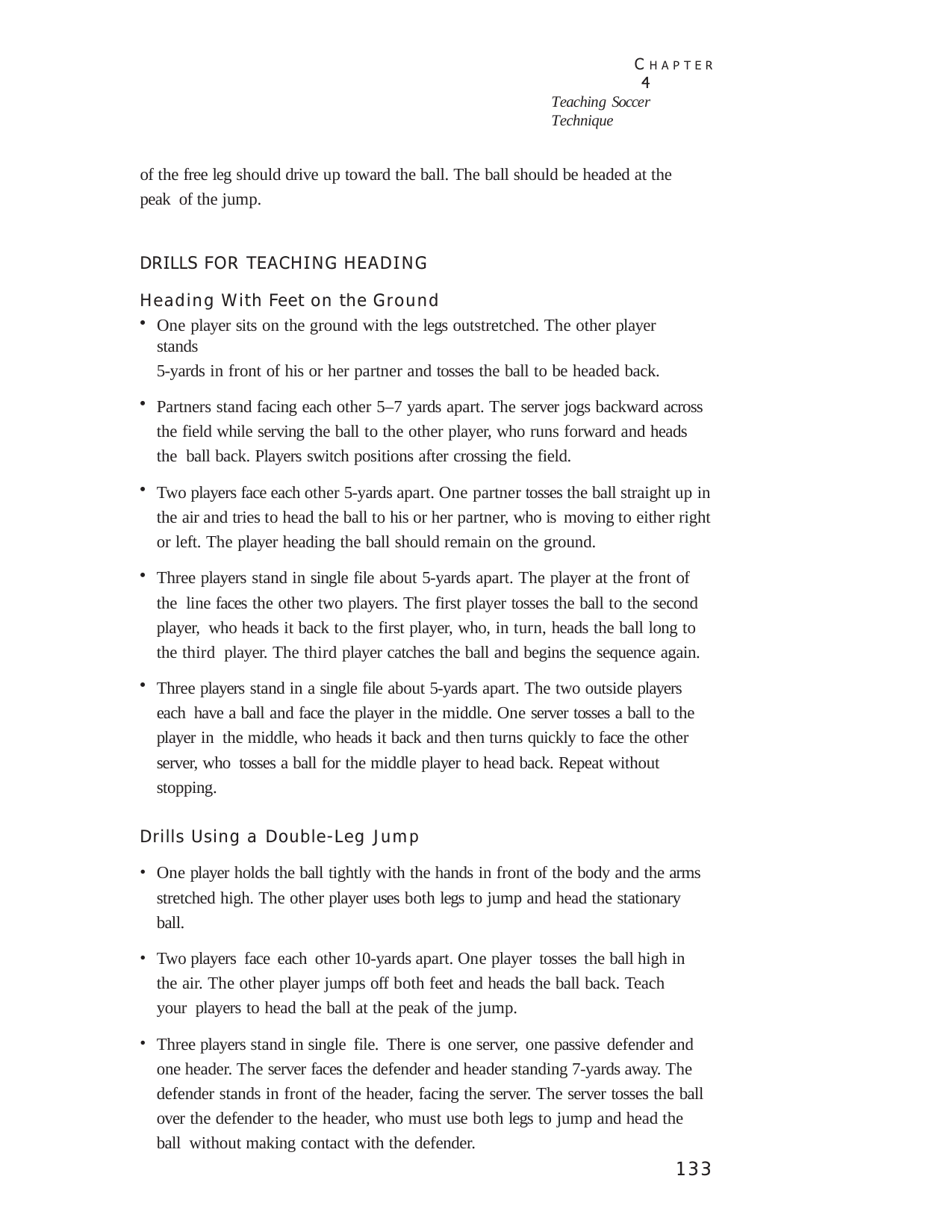

C H A P T E R   4
Teaching Soccer Technique
of the free leg should drive up toward the ball. The ball should be headed at the peak  of the jump.

DRILLS FOR TEACHING HEADING
Heading With Feet on the Ground
One player sits on the ground with the legs outstretched. The other player stands
5-yards in front of his or her partner and tosses the ball to be headed back.
Partners stand facing each other 5–7 yards apart. The server jogs backward across  the field while serving the ball to the other player, who runs forward and heads the  ball back. Players switch positions after crossing the field.
Two players face each other 5-yards apart. One partner tosses the ball straight up in  the air and tries to head the ball to his or her partner, who is moving to either right  or left. The player heading the ball should remain on the ground.
Three players stand in single file about 5-yards apart. The player at the front of the  line faces the other two players. The first player tosses the ball to the second player,  who heads it back to the first player, who, in turn, heads the ball long to the third  player. The third player catches the ball and begins the sequence again.
Three players stand in a single file about 5-yards apart. The two outside players each  have a ball and face the player in the middle. One server tosses a ball to the player in  the middle, who heads it back and then turns quickly to face the other server, who  tosses a ball for the middle player to head back. Repeat without stopping.

Drills Using a Double-Leg Jump
One player holds the ball tightly with the hands in front of the body and the arms  stretched high. The other player uses both legs to jump and head the stationary ball.
Two players face each other 10-yards apart. One player tosses the ball high in  the air. The other player jumps off both feet and heads the ball back. Teach your  players to head the ball at the peak of the jump.
Three players stand in single file. There is one server, one passive defender and  one header. The server faces the defender and header standing 7-yards away. The  defender stands in front of the header, facing the server. The server tosses the ball  over the defender to the header, who must use both legs to jump and head the ball  without making contact with the defender.
133